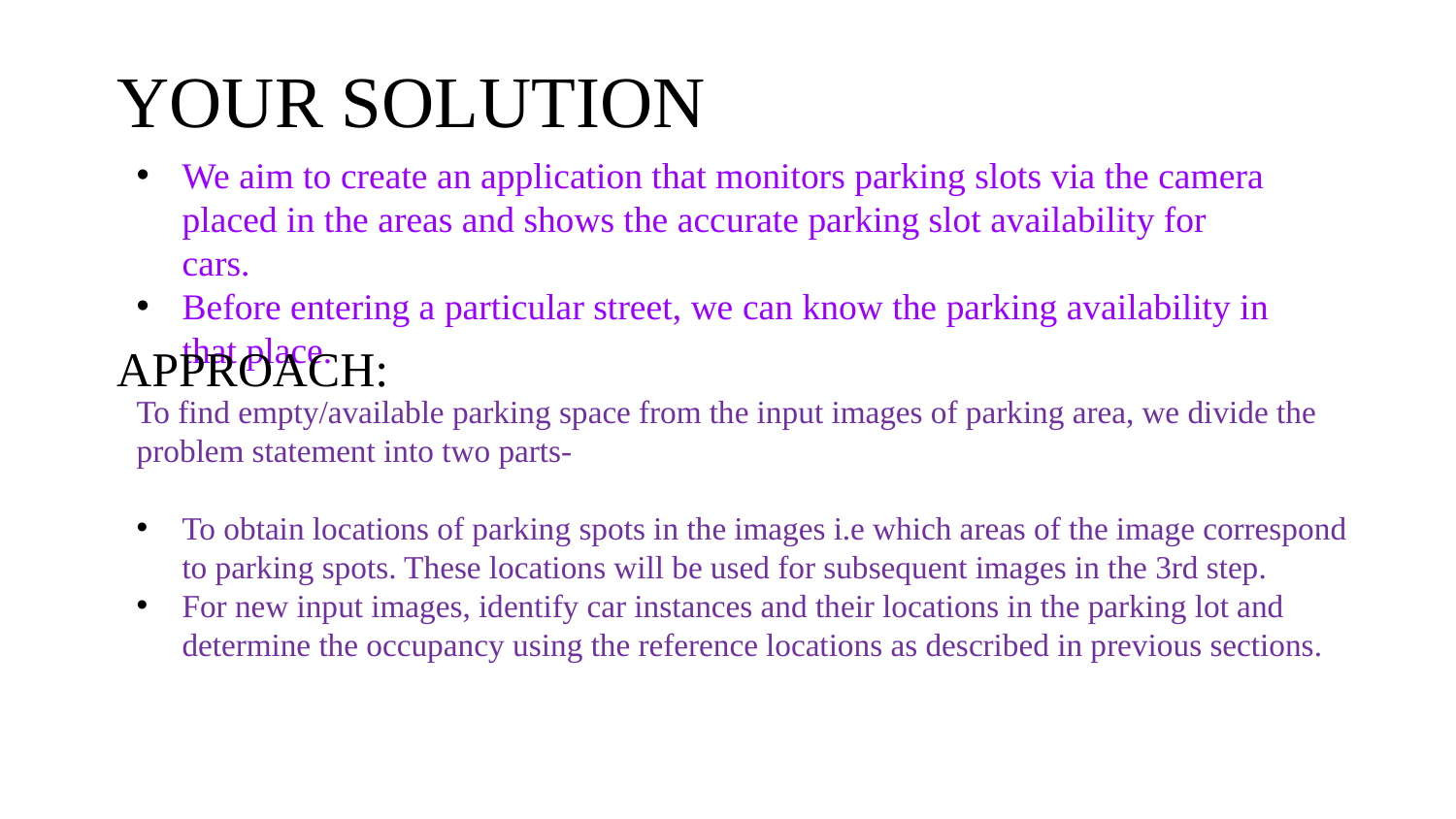

YOUR SOLUTION
We aim to create an application that monitors parking slots via the camera placed in the areas and shows the accurate parking slot availability for cars. ​
Before entering a particular street, we can know the parking availability in that place.​
APPROACH:
To find empty/available parking space from the input images of parking area, we divide the problem statement into two parts-​

To obtain locations of parking spots in the images i.e which areas of the image correspond to parking spots. These locations will be used for subsequent images in the 3rd step.​
For new input images, identify car instances and their locations in the parking lot and determine the occupancy using the reference locations as described in previous sections.